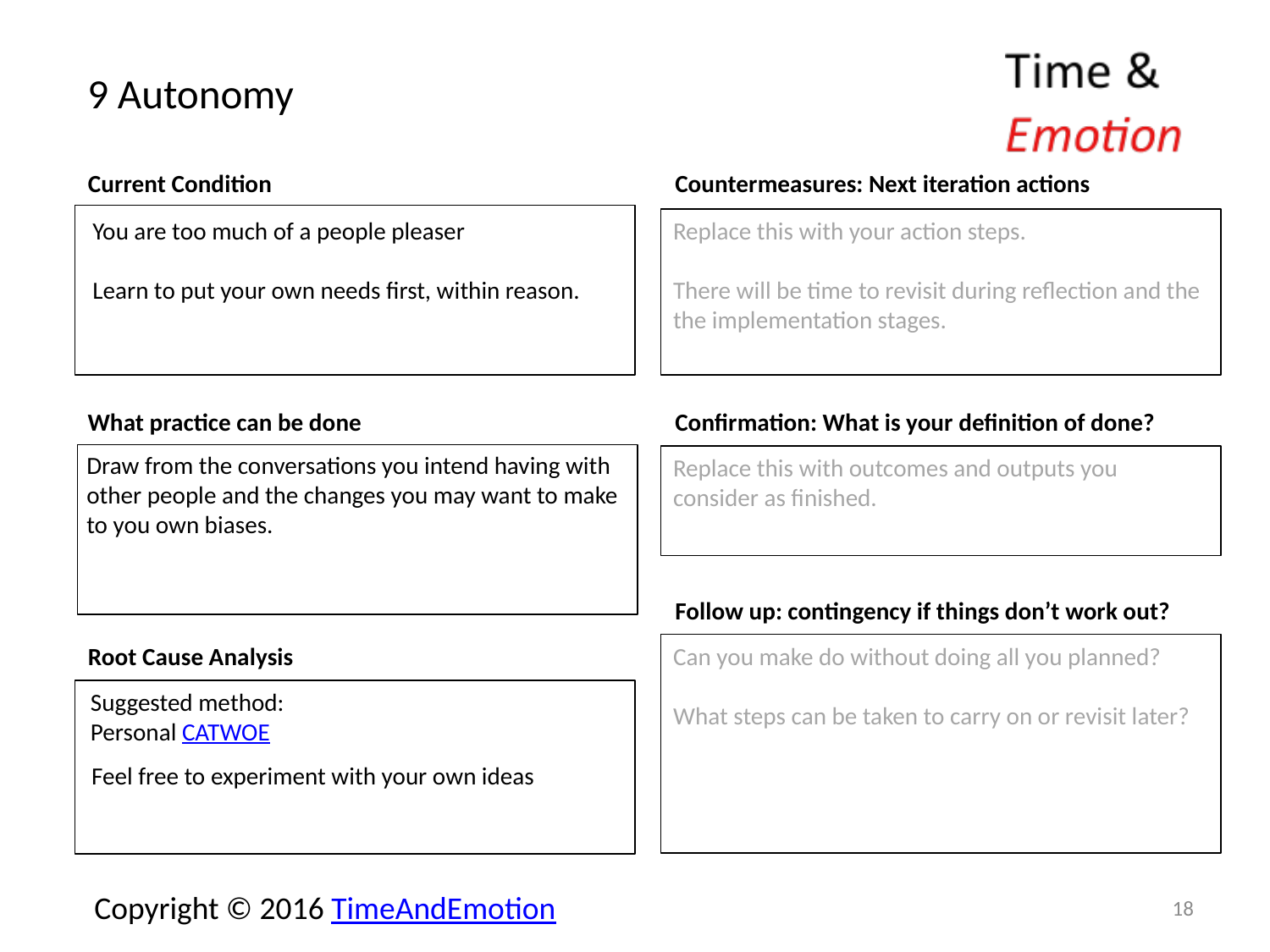

# 9 Autonomy
Current Condition
Countermeasures: Next iteration actions

You are too much of a people pleaser

Learn to put your own needs first, within reason.

Replace this with your action steps.

There will be time to revisit during reflection and the the implementation stages.
What practice can be done
Confirmation: What is your definition of done?
Draw from the conversations you intend having with
other people and the changes you may want to make
to you own biases.

Replace this with outcomes and outputs you consider as finished.

Follow up: contingency if things don’t work out?
Root Cause Analysis
Can you make do without doing all you planned?

What steps can be taken to carry on or revisit later?

Suggested method:
Personal CATWOE

Feel free to experiment with your own ideas
18